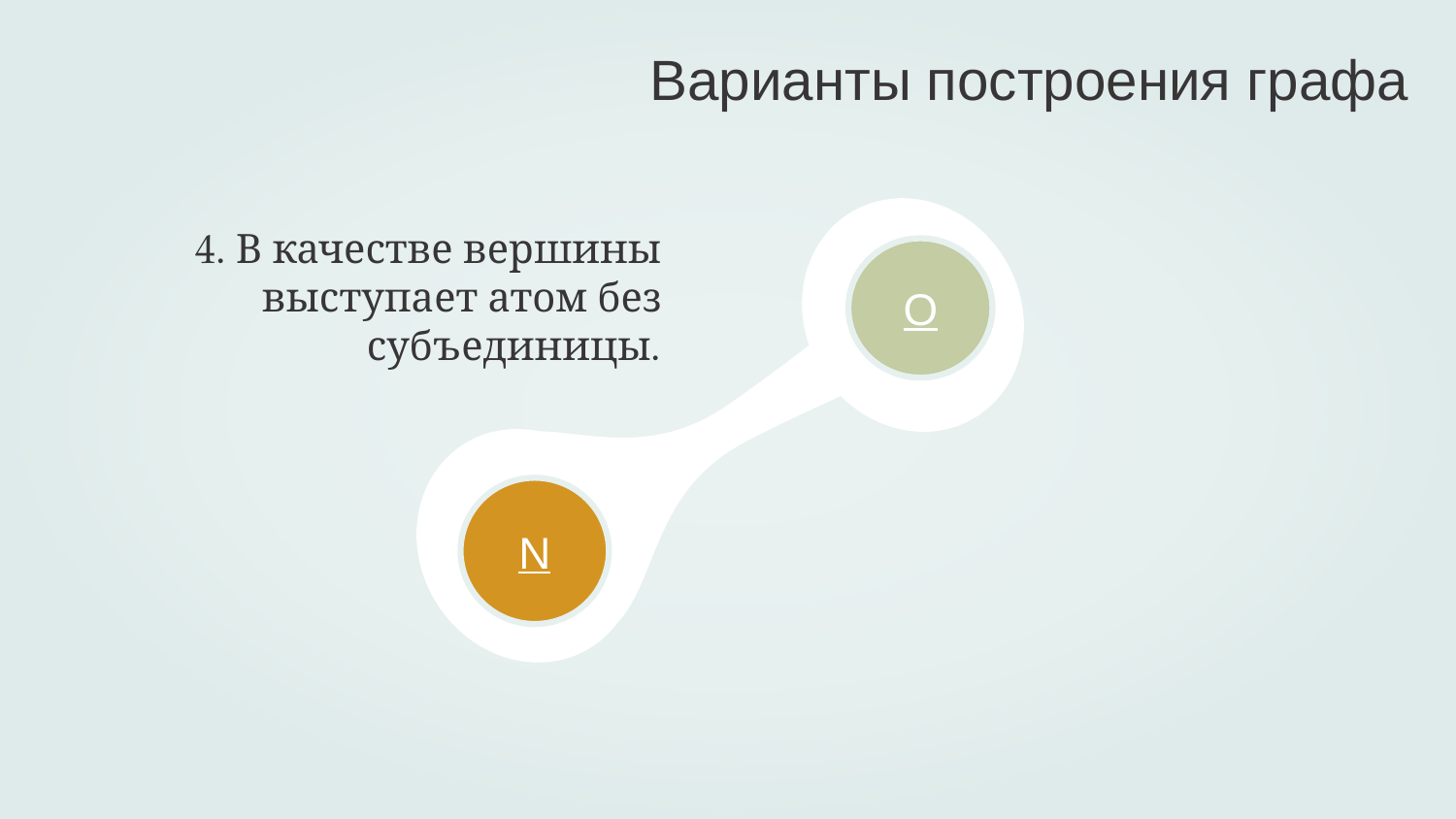

Варианты построения графа
4. В качестве вершины выступает атом без субъединицы.

O

# N